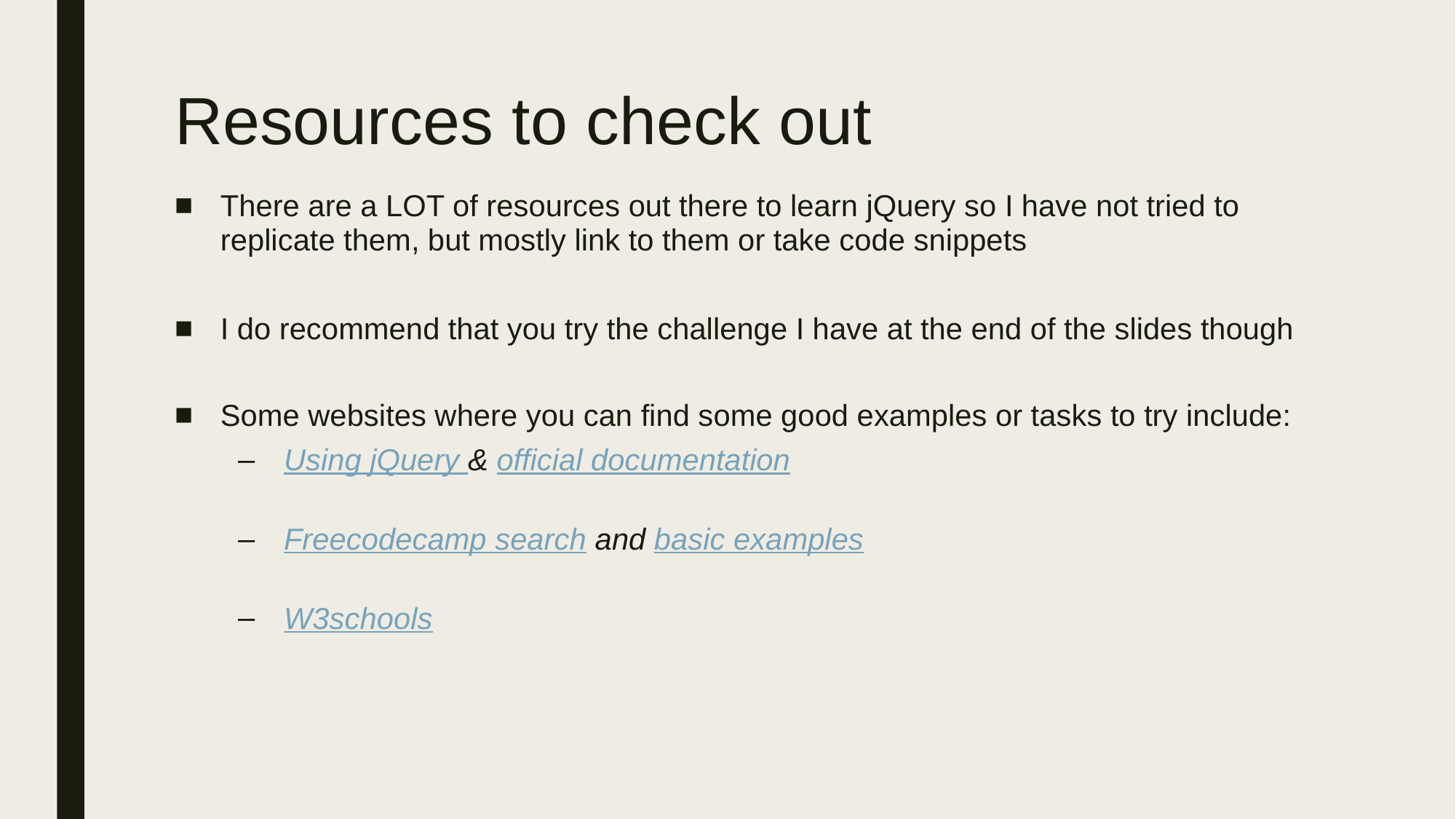

# Resources to check out
There are a LOT of resources out there to learn jQuery so I have not tried to replicate them, but mostly link to them or take code snippets
I do recommend that you try the challenge I have at the end of the slides though
Some websites where you can find some good examples or tasks to try include:
Using jQuery & official documentation
Freecodecamp search and basic examples
W3schools